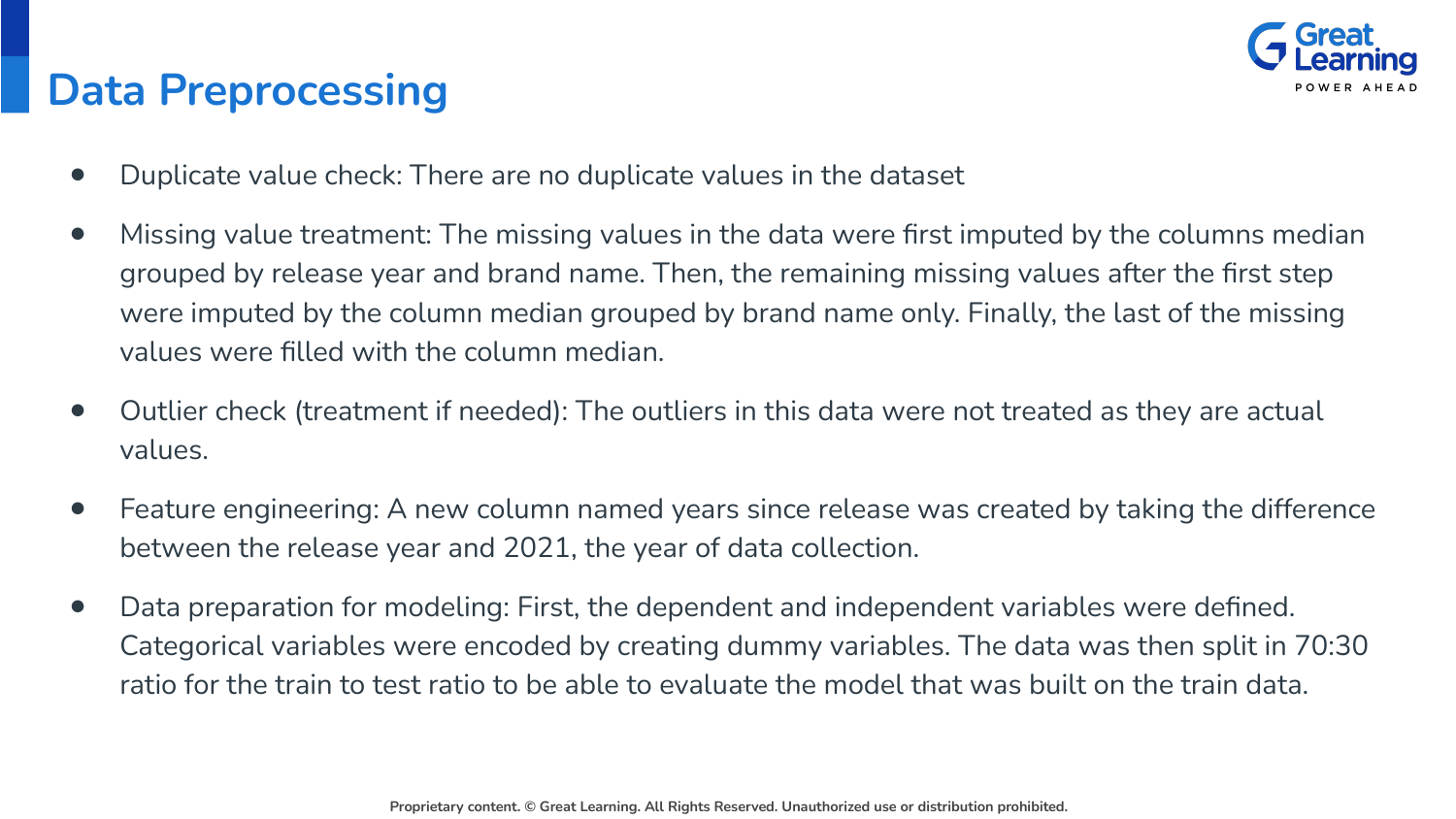

# Data Preprocessing
Duplicate value check: There are no duplicate values in the dataset
Missing value treatment: The missing values in the data were first imputed by the columns median grouped by release year and brand name. Then, the remaining missing values after the first step were imputed by the column median grouped by brand name only. Finally, the last of the missing values were filled with the column median.
Outlier check (treatment if needed): The outliers in this data were not treated as they are actual values.
Feature engineering: A new column named years since release was created by taking the difference between the release year and 2021, the year of data collection.
Data preparation for modeling: First, the dependent and independent variables were defined. Categorical variables were encoded by creating dummy variables. The data was then split in 70:30 ratio for the train to test ratio to be able to evaluate the model that was built on the train data.